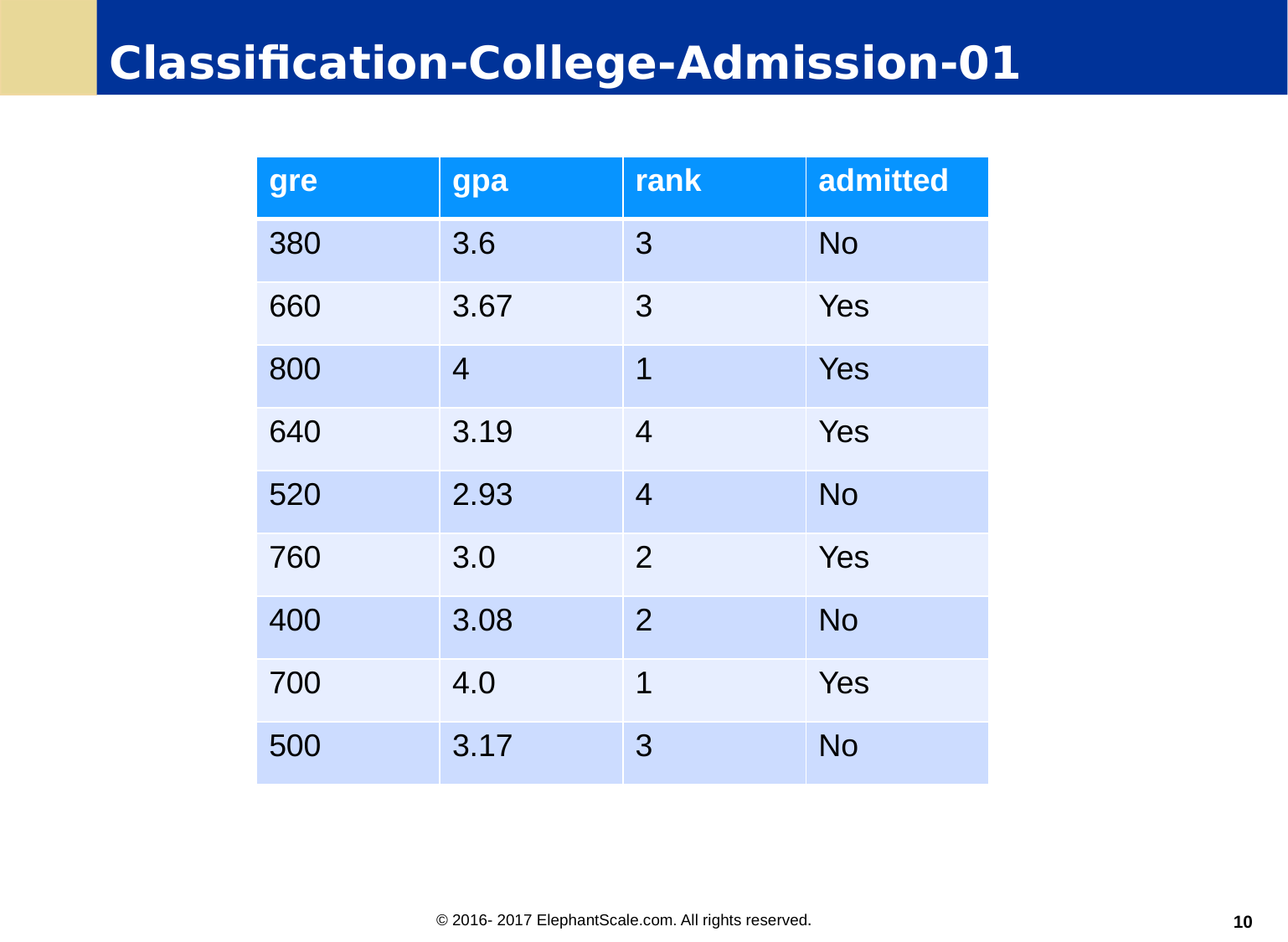

# Classification-College-Admission-01
| gre | gpa | rank | admitted |
| --- | --- | --- | --- |
| 380 | 3.6 | 3 | No |
| 660 | 3.67 | 3 | Yes |
| 800 | 4 | 1 | Yes |
| 640 | 3.19 | 4 | Yes |
| 520 | 2.93 | 4 | No |
| 760 | 3.0 | 2 | Yes |
| 400 | 3.08 | 2 | No |
| 700 | 4.0 | 1 | Yes |
| 500 | 3.17 | 3 | No |
10